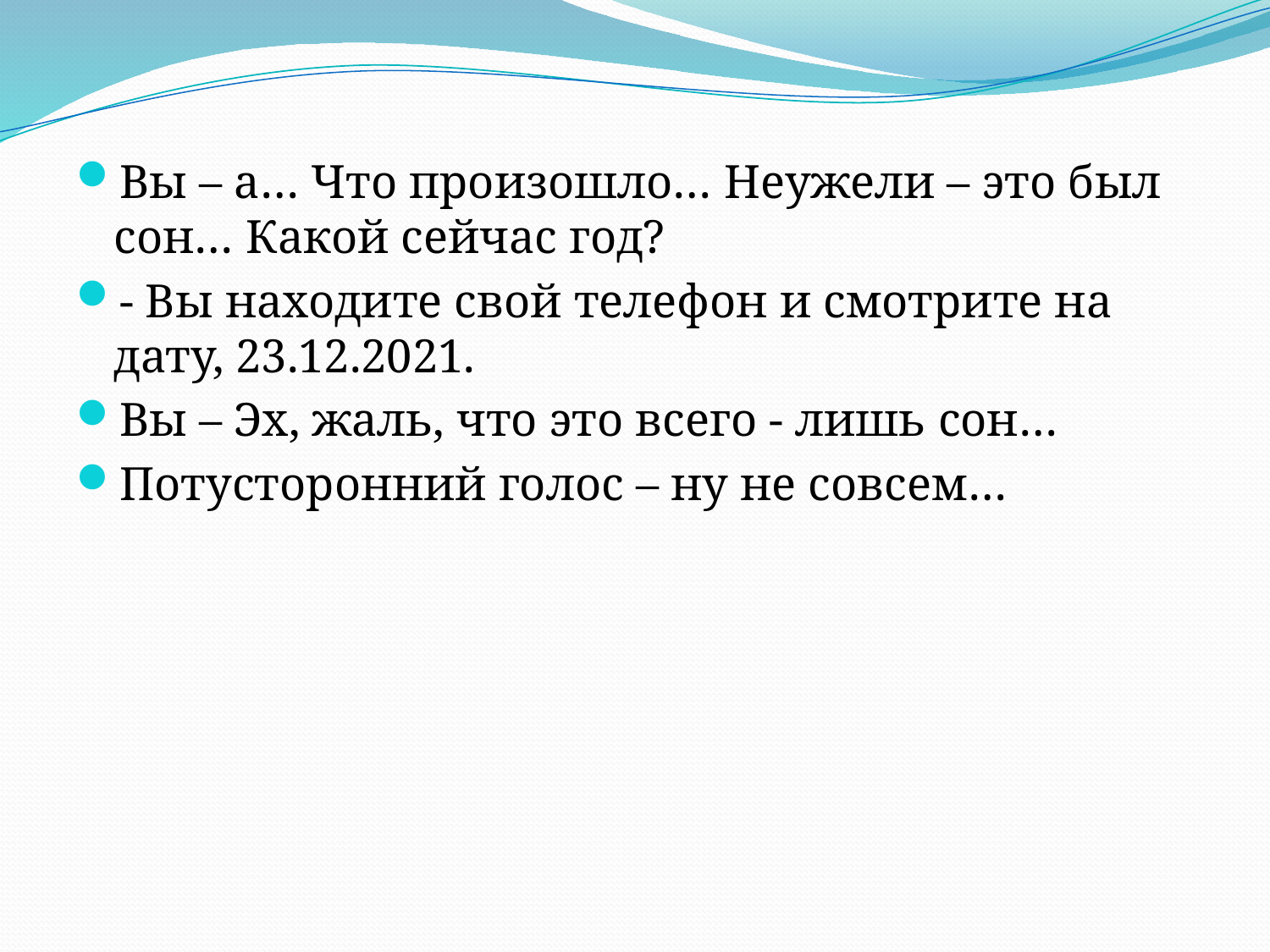

Вы – а… Что произошло… Неужели – это был сон… Какой сейчас год?
- Вы находите свой телефон и смотрите на дату, 23.12.2021.
Вы – Эх, жаль, что это всего - лишь сон…
Потусторонний голос – ну не совсем…